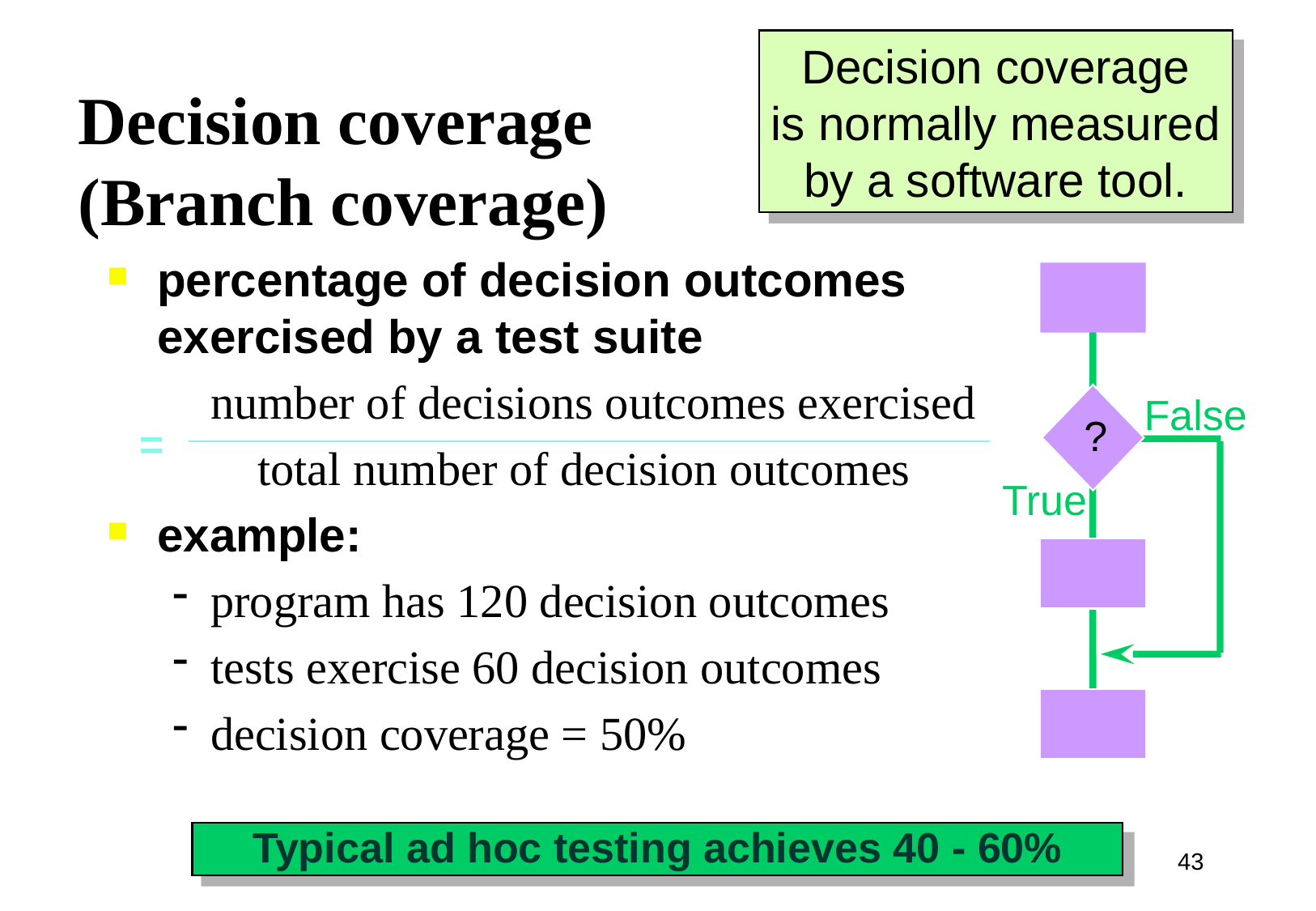

Decision coverage
is normally measured
by a software tool.
# Decision coverage (Branch coverage)
percentage of decision outcomes
exercised by a test suite
	number of decisions outcomes exercised
	    total number of decision outcomes
example:
program has 120 decision outcomes
tests exercise 60 decision outcomes
decision coverage = 50%

False

?
=

True

Typical ad hoc testing achieves 40 - 60%
Software Testing - Dynamic Tests
43